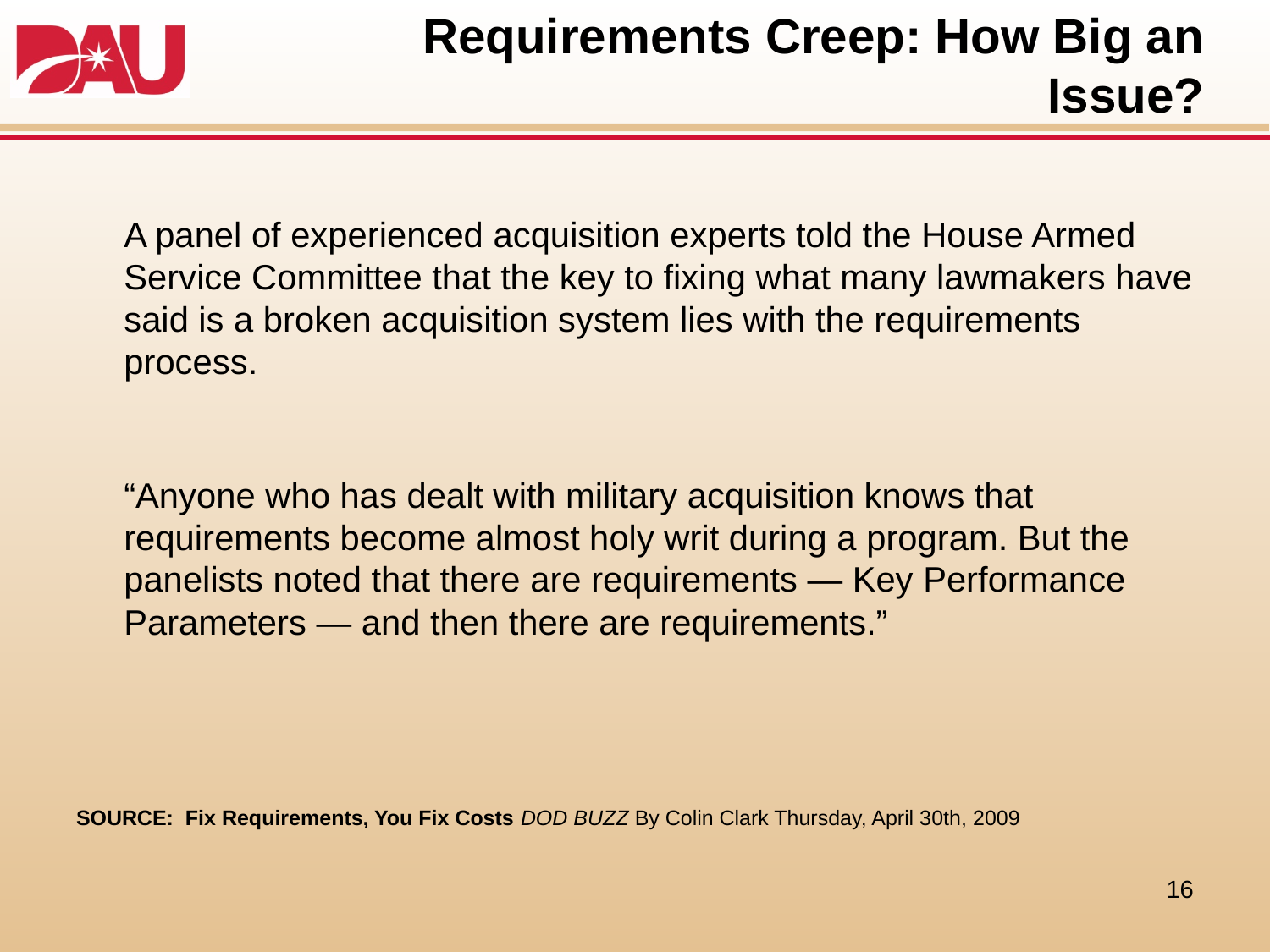

# Requirements Creep: How Big an Issue?

	A panel of experienced acquisition experts told the House Armed Service Committee that the key to fixing what many lawmakers have said is a broken acquisition system lies with the requirements process.

	“Anyone who has dealt with military acquisition knows that requirements become almost holy writ during a program. But the panelists noted that there are requirements — Key Performance Parameters — and then there are requirements.”

SOURCE:  Fix Requirements, You Fix Costs DOD BUZZ By Colin Clark Thursday, April 30th, 2009

16